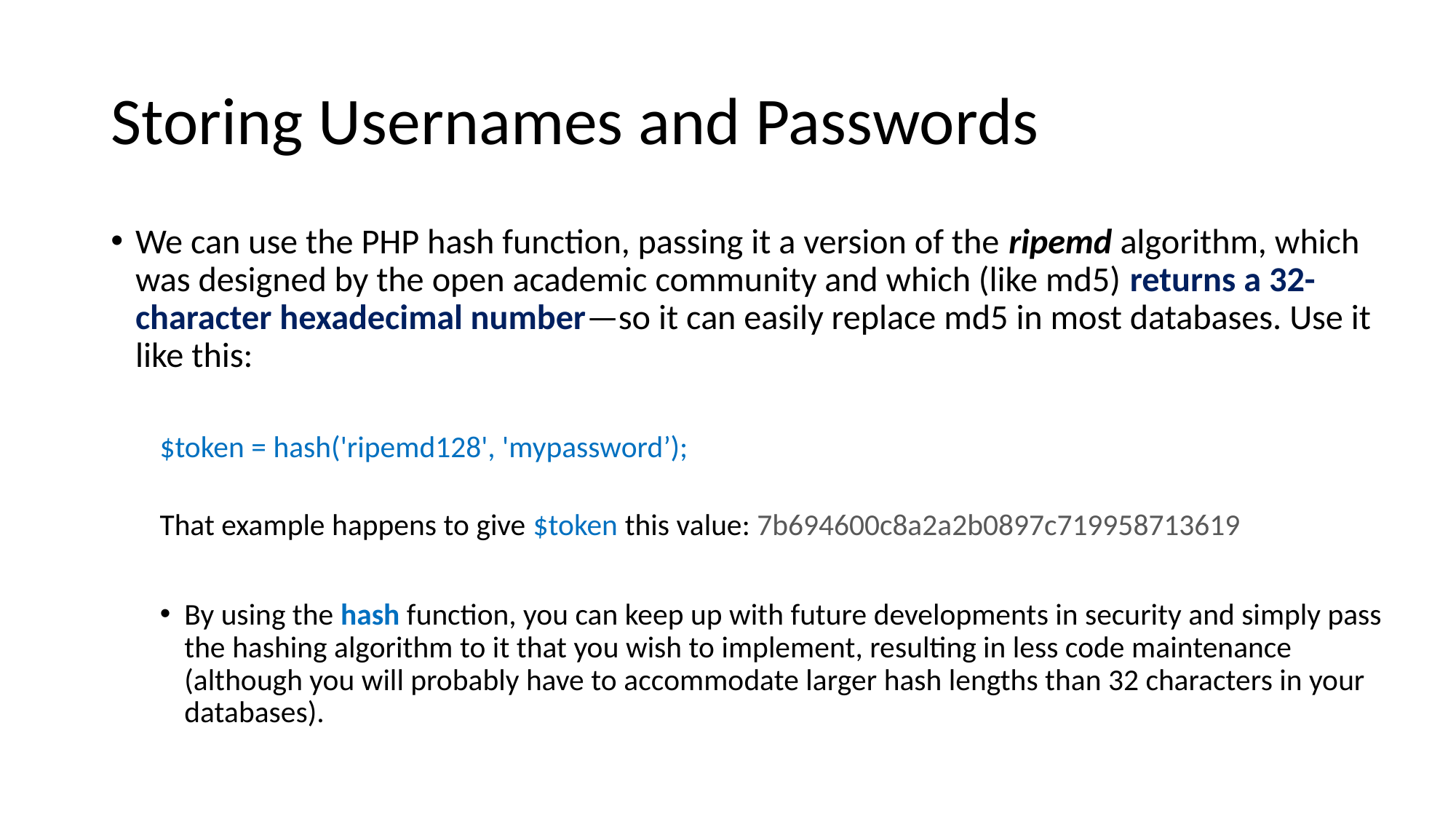

# Storing Usernames and Passwords
We can use the PHP hash function, passing it a version of the ripemd algorithm, which was designed by the open academic community and which (like md5) returns a 32-character hexadecimal number—so it can easily replace md5 in most databases. Use it like this:

$token = hash('ripemd128', 'mypassword’);

That example happens to give $token this value: 7b694600c8a2a2b0897c719958713619

By using the hash function, you can keep up with future developments in security and simply pass the hashing algorithm to it that you wish to implement, resulting in less code maintenance (although you will probably have to accommodate larger hash lengths than 32 characters in your databases).